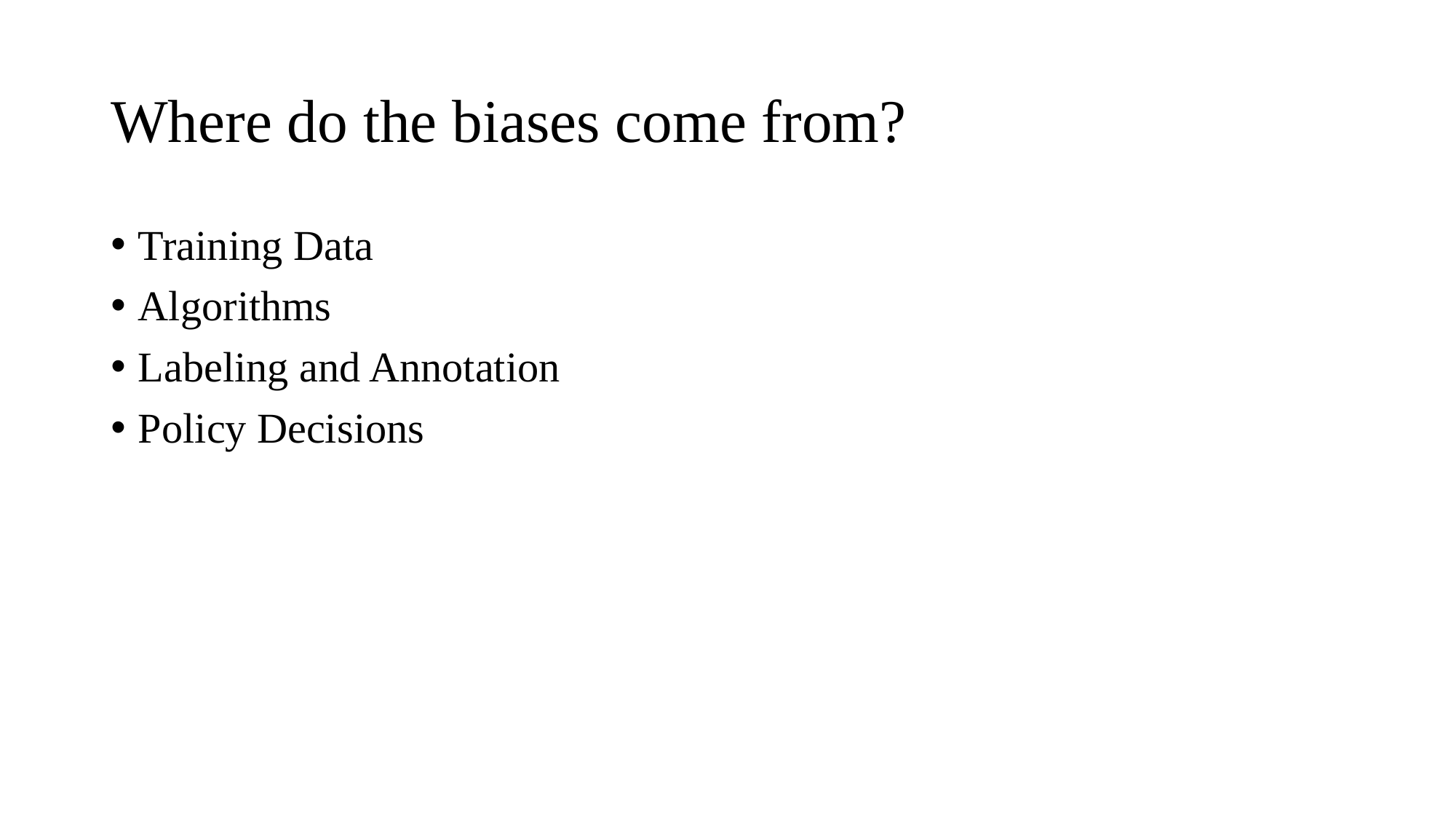

# Where do the biases come from?
Training Data
Algorithms
Labeling and Annotation
Policy Decisions